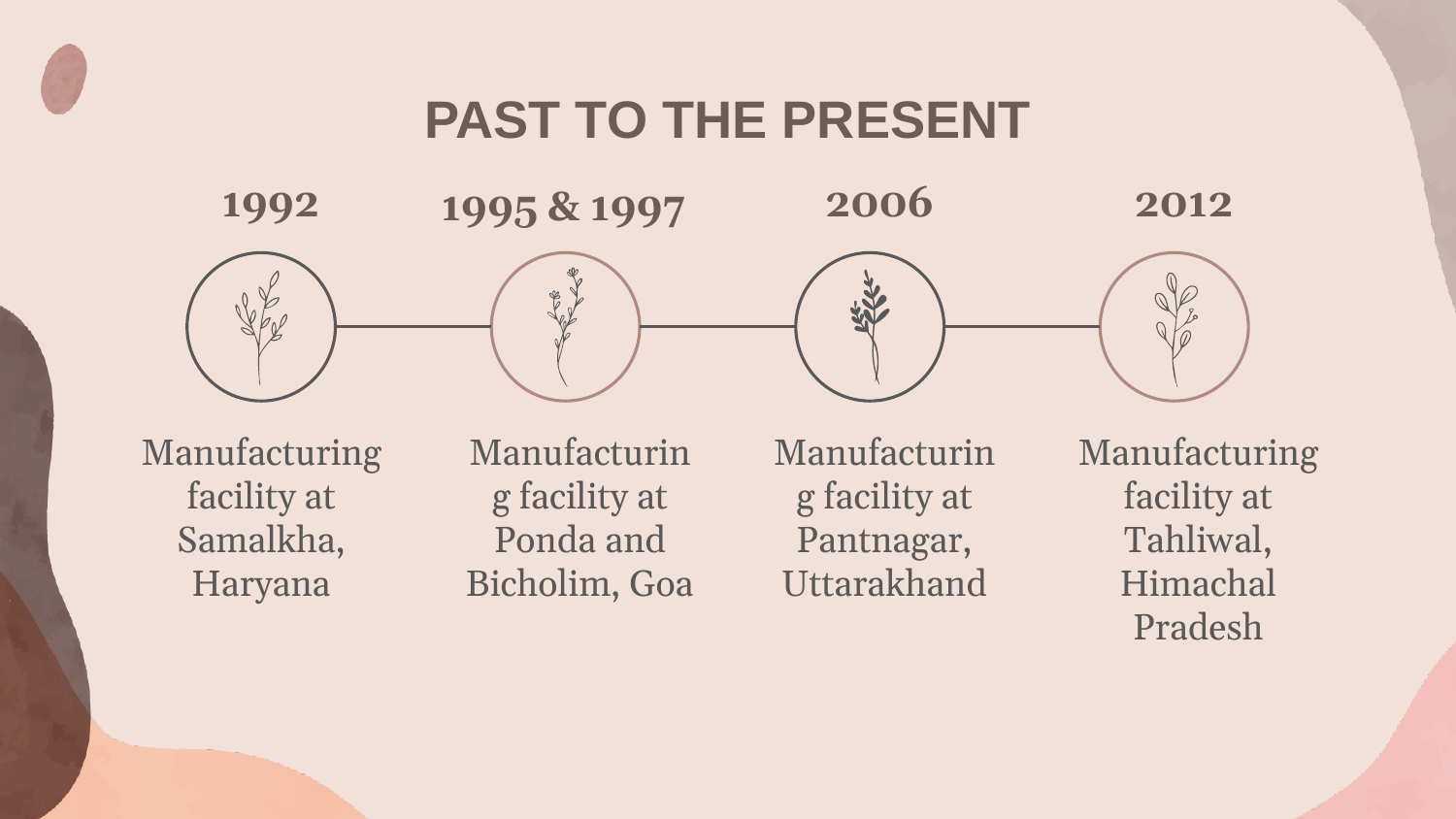

# PAST TO THE PRESENT
2006
2012
1992
1995 & 1997

Manufacturing facility at Samalkha, Haryana
Manufacturing facility at Ponda and Bicholim, Goa
Manufacturing facility at Pantnagar, Uttarakhand
Manufacturing facility at Tahliwal, Himachal Pradesh